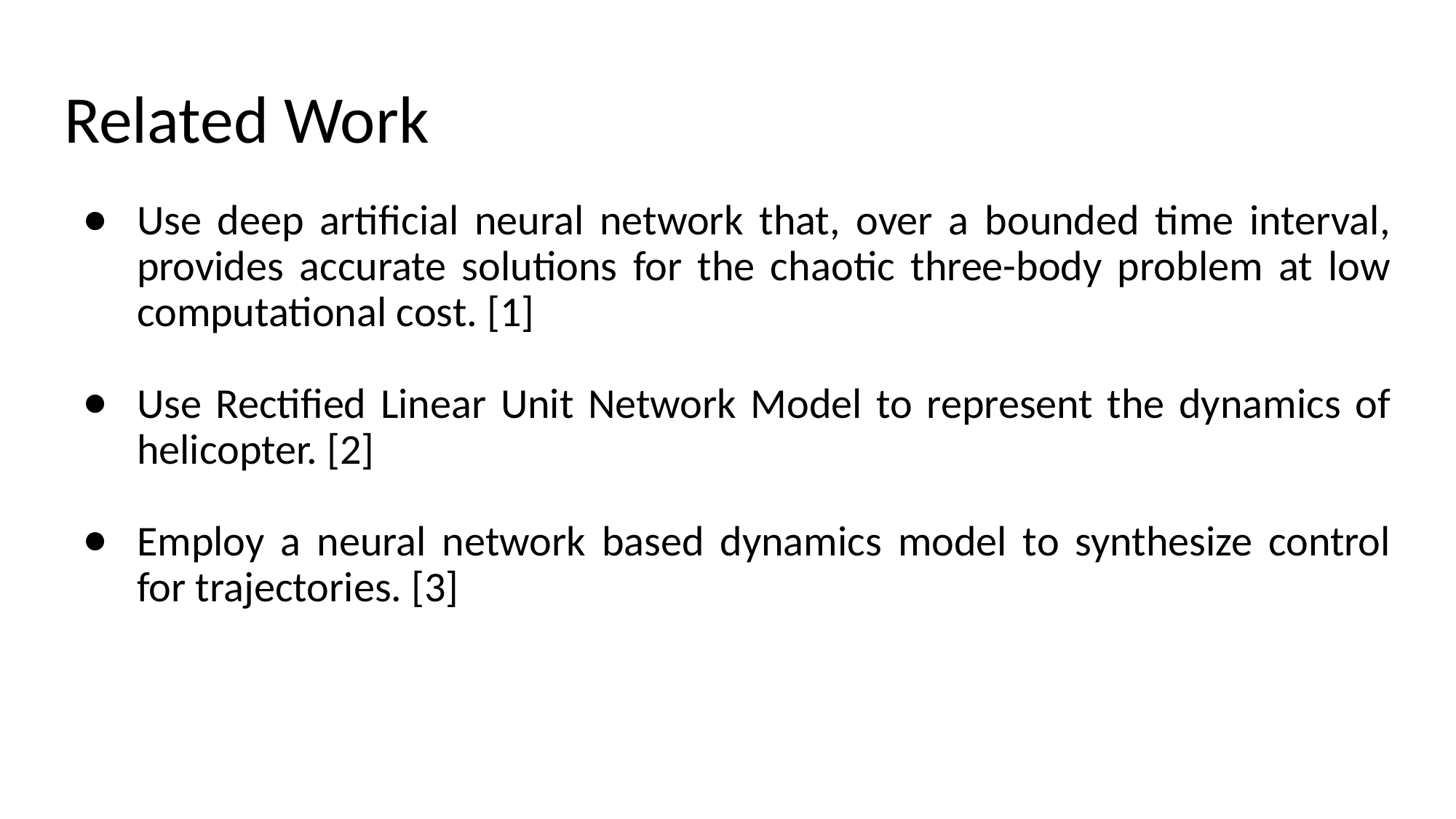

# Related Work
Use deep artificial neural network that, over a bounded time interval, provides accurate solutions for the chaotic three-body problem at low computational cost. [1]

Use Rectified Linear Unit Network Model to represent the dynamics of helicopter. [2]

Employ a neural network based dynamics model to synthesize control for trajectories. [3]